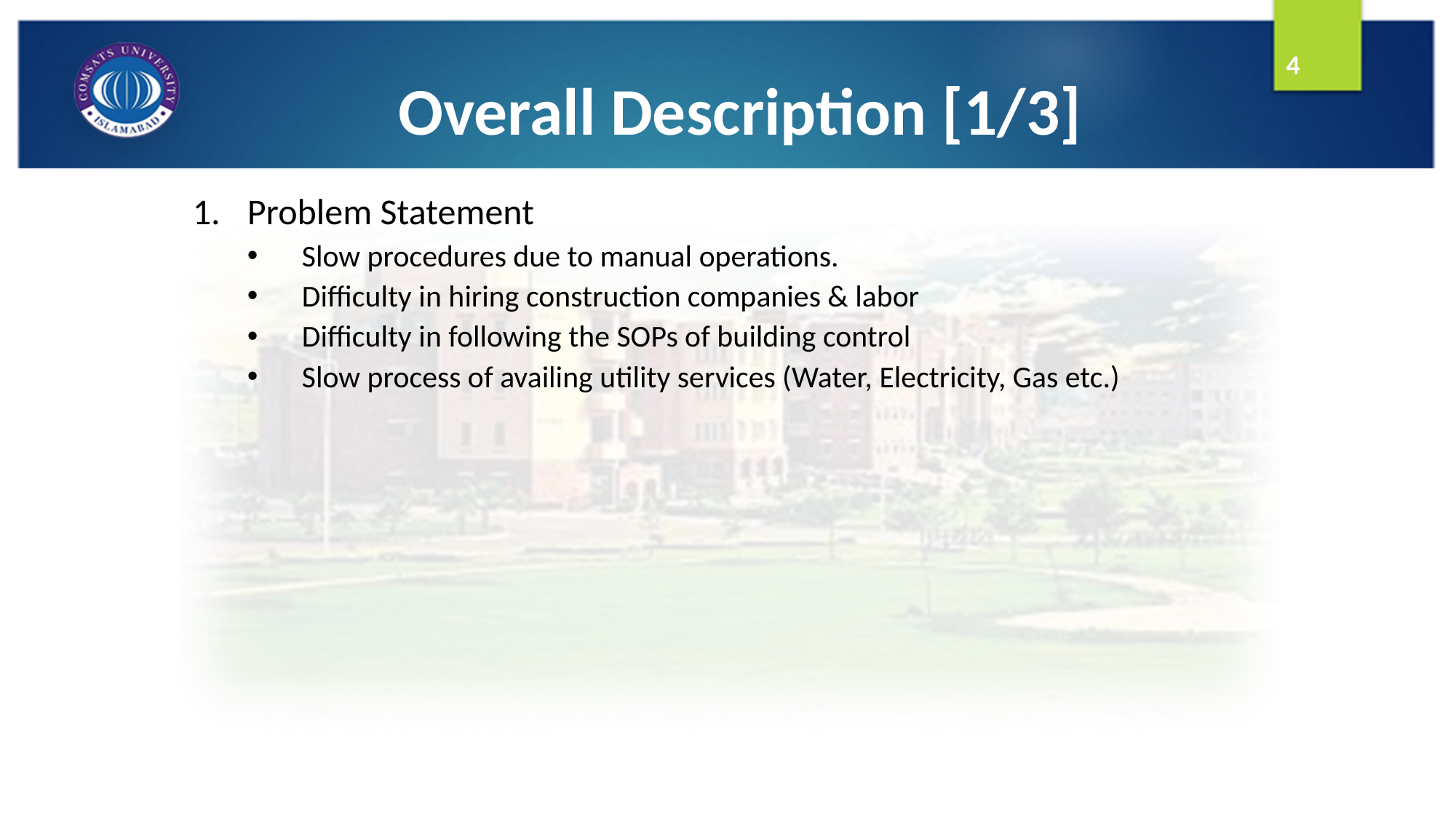

# Overall Description [1/3]
4
Problem Statement
Slow procedures due to manual operations.
Difficulty in hiring construction companies & labor
Difficulty in following the SOPs of building control
Slow process of availing utility services (Water, Electricity, Gas etc.)